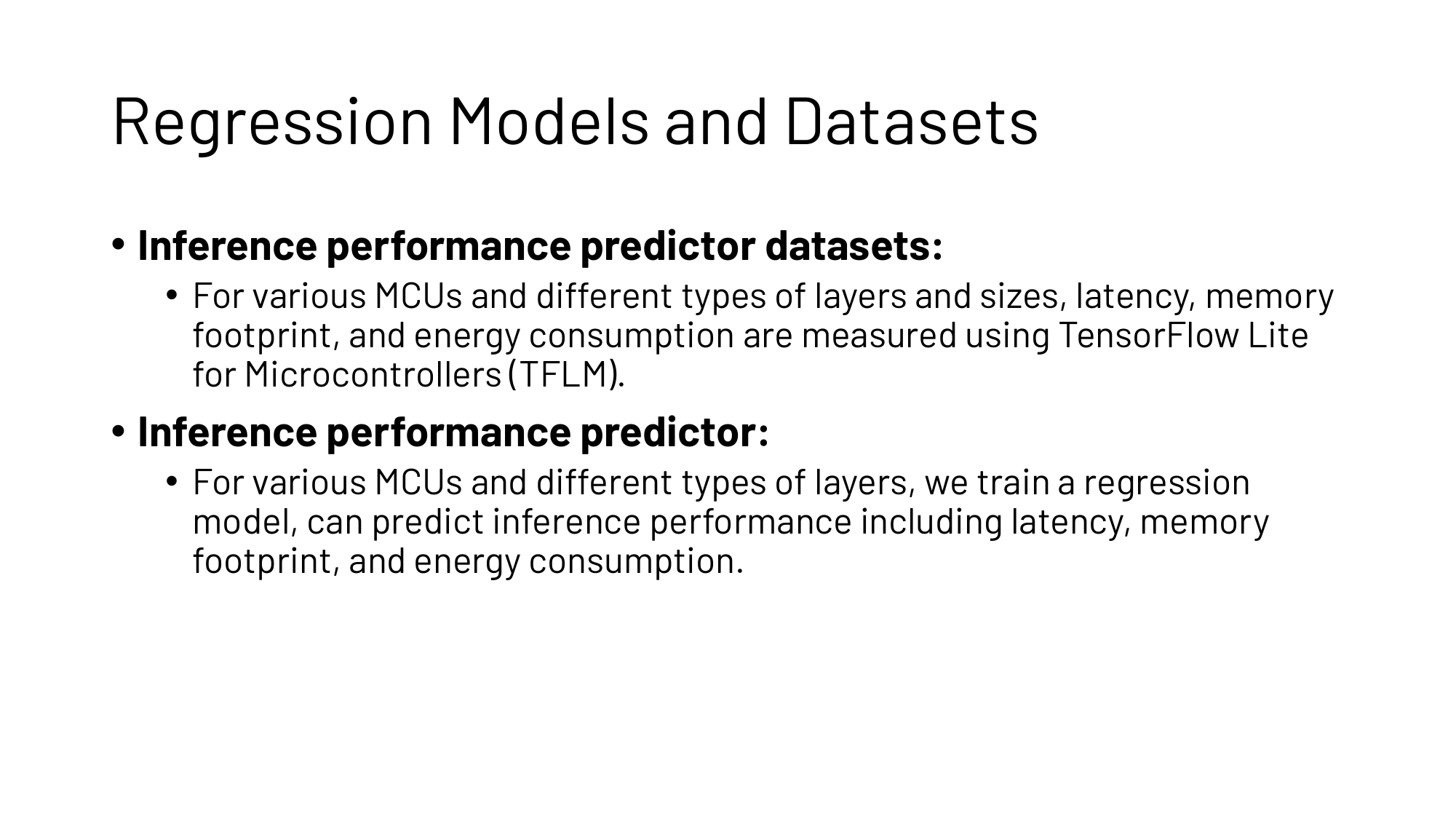

# Regression Models and Datasets
Inference performance predictor datasets:
For various MCUs and different types of layers and sizes, latency, memory footprint, and energy consumption are measured using TensorFlow Lite for Microcontrollers (TFLM).
Inference performance predictor:
For various MCUs and different types of layers, we train a regression model, can predict inference performance including latency, memory footprint, and energy consumption.